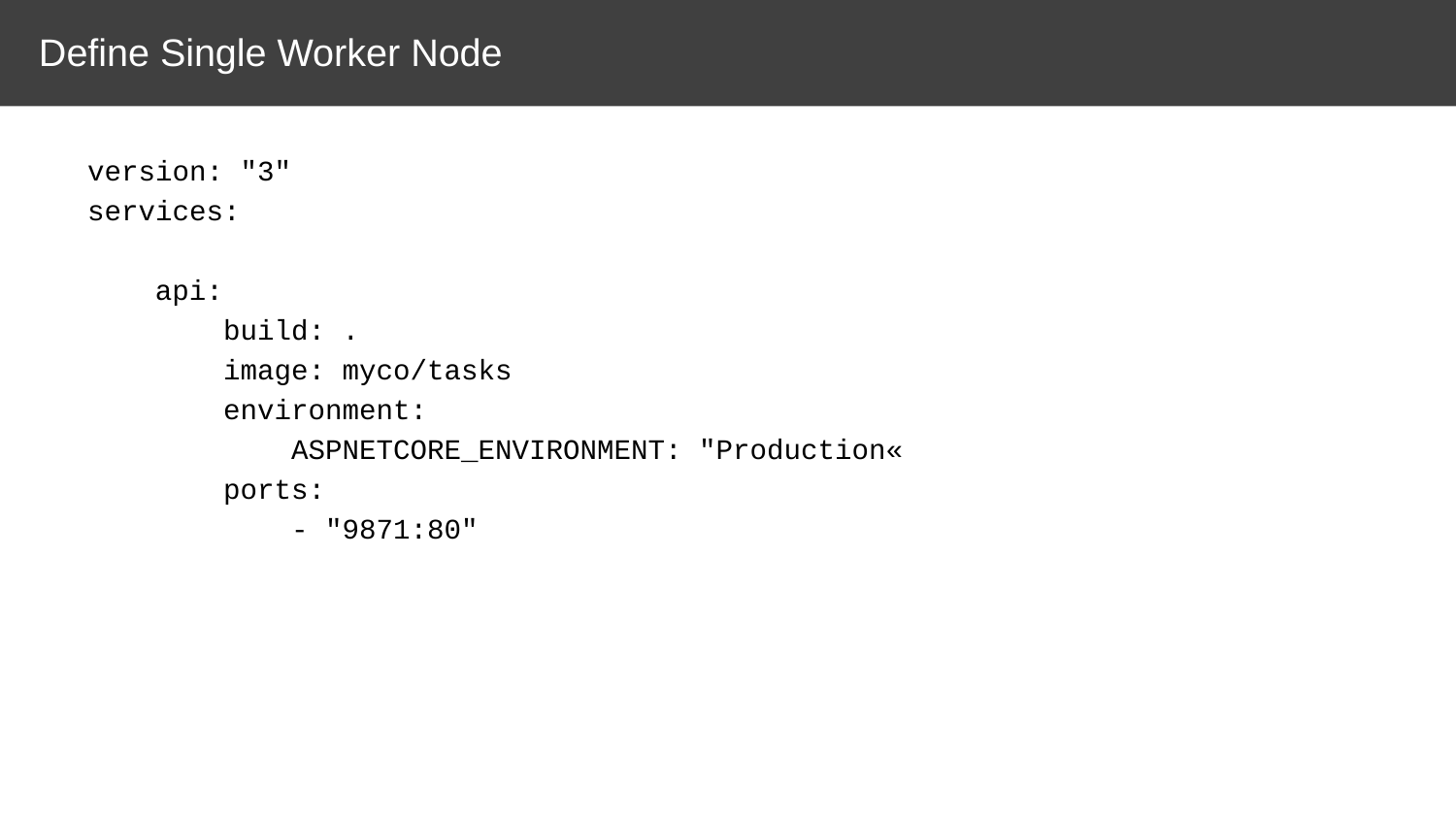

# Define Single Worker Node
version: "3"
services:

    api:
        build: .
        image: myco/tasks
        environment:
            ASPNETCORE_ENVIRONMENT: "Production«
        ports:
            - "9871:80"